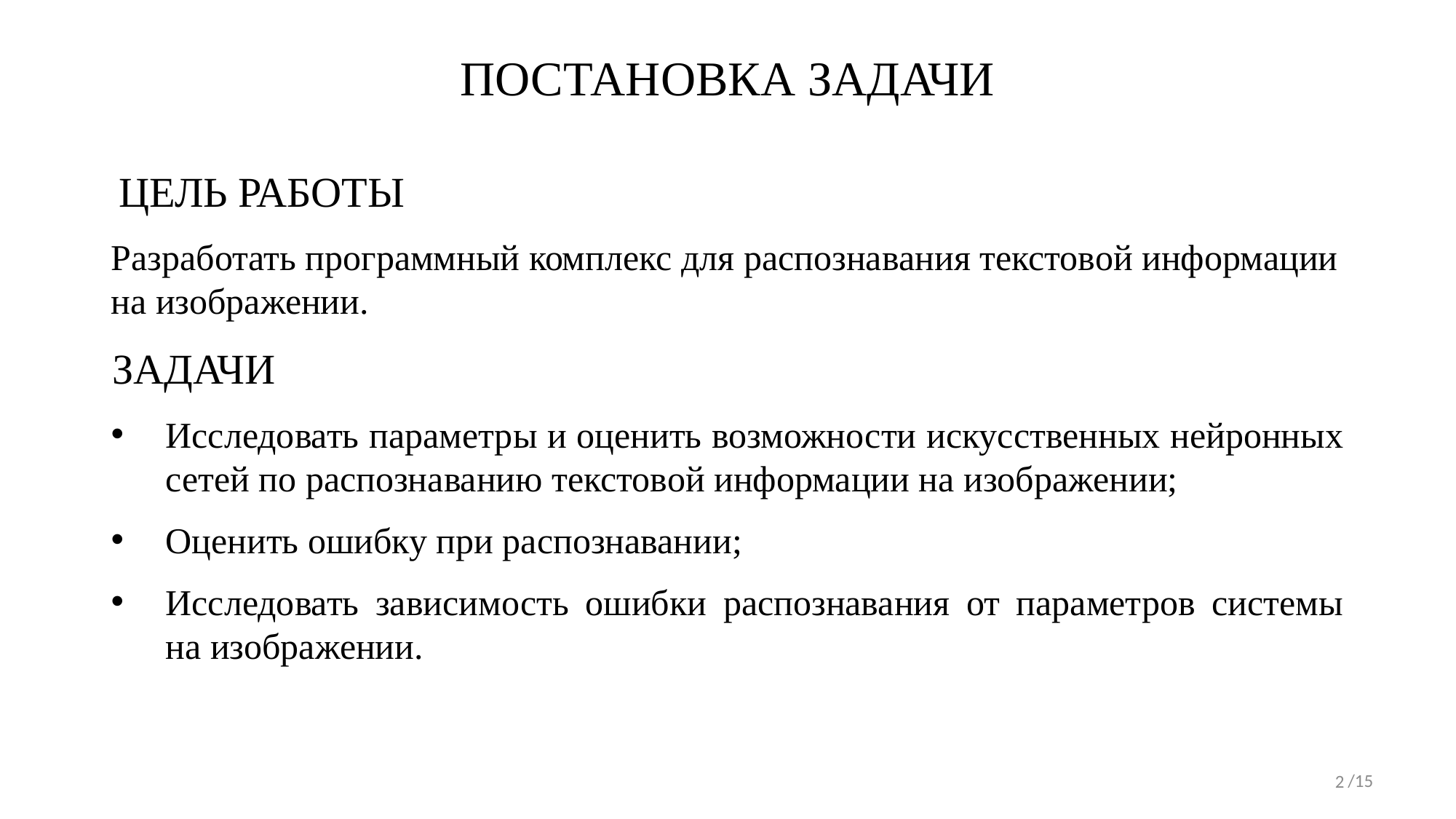

ПОСТАНОВКА ЗАДАЧИ
ЦЕЛЬ РАБОТЫ
Разработать программный комплекс для распознавания текстовой информации на изображении.
ЗАДАЧИ
Исследовать параметры и оценить возможности искусственных нейронных сетей по распознаванию текстовой информации на изображении;
Оценить ошибку при распознавании;
Исследовать зависимость ошибки распознавания от параметров системы на изображении.
/15
2